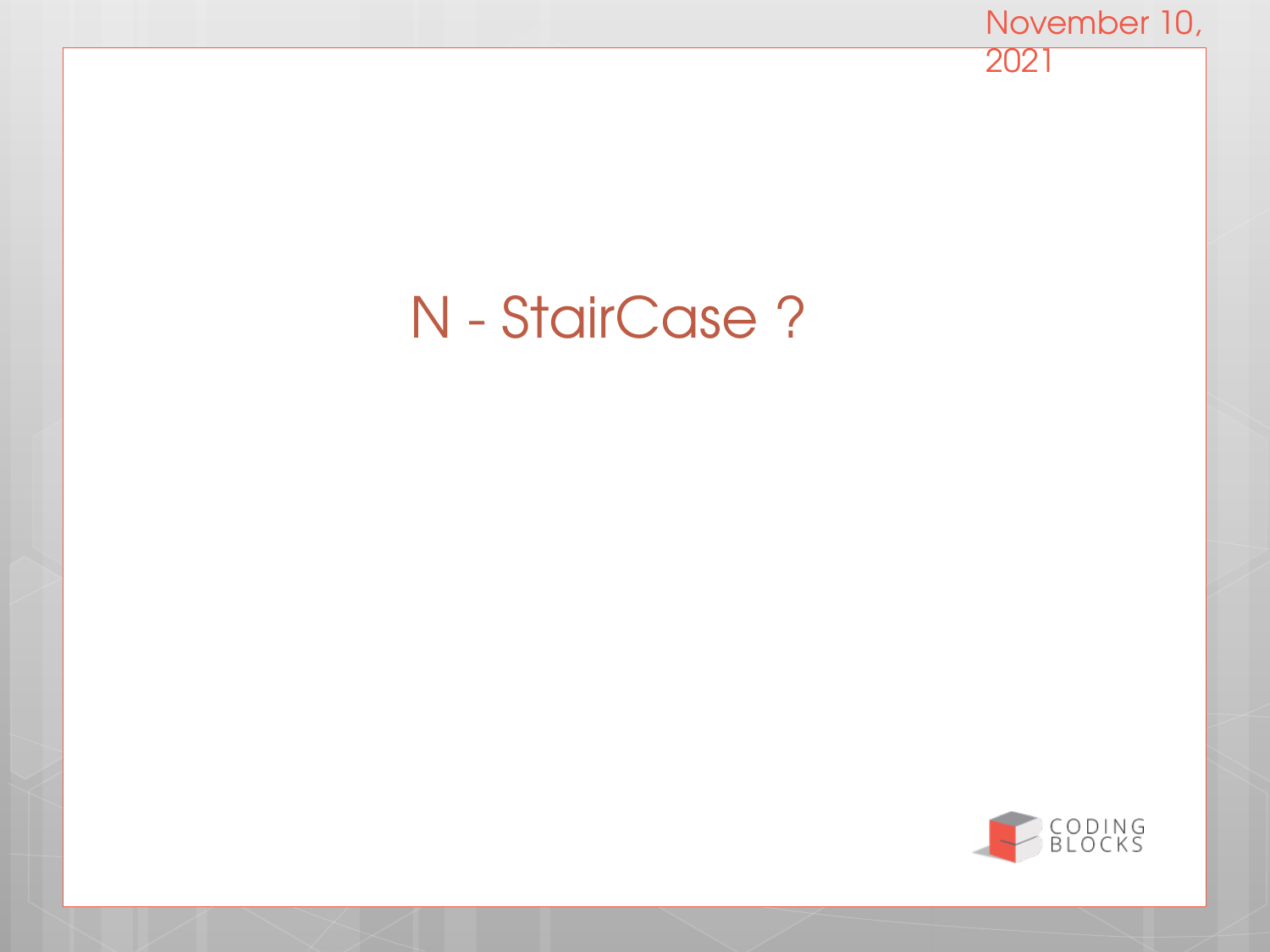

# N - StairCase ?
November 10, 2021